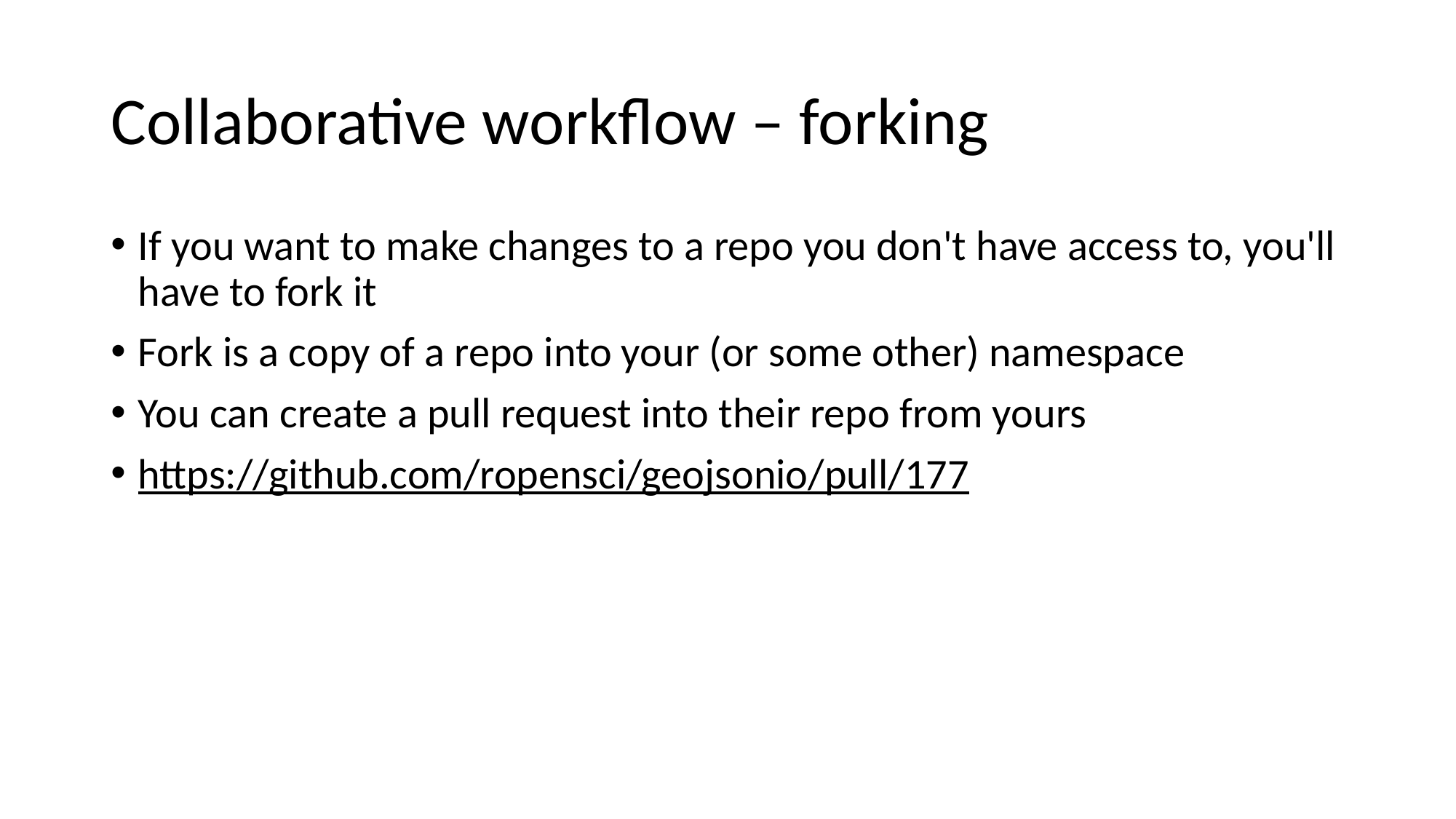

# Collaborative workflow – forking
If you want to make changes to a repo you don't have access to, you'll have to fork it
Fork is a copy of a repo into your (or some other) namespace
You can create a pull request into their repo from yours
https://github.com/ropensci/geojsonio/pull/177